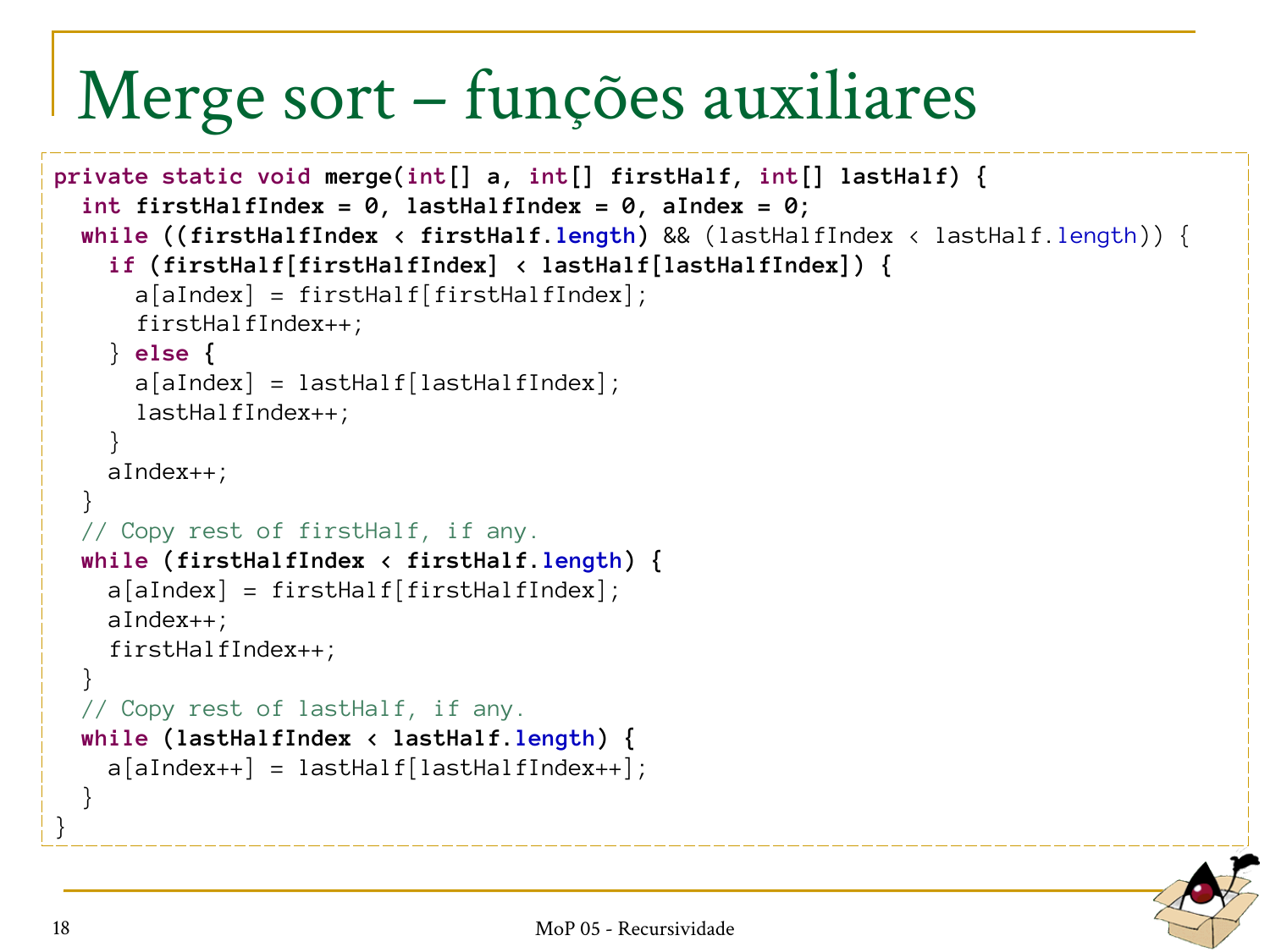

# Merge sort – funções auxiliares
private static void merge(int[] a, int[] firstHalf, int[] lastHalf) {
  int firstHalfIndex = 0, lastHalfIndex = 0, aIndex = 0;
  while ((firstHalfIndex < firstHalf.length) && (lastHalfIndex < lastHalf.length)) {
    if (firstHalf[firstHalfIndex] < lastHalf[lastHalfIndex]) {
      a[aIndex] = firstHalf[firstHalfIndex];
      firstHalfIndex++;
    } else {
      a[aIndex] = lastHalf[lastHalfIndex];
      lastHalfIndex++;
    }
    aIndex++;
  }
  // Copy rest of firstHalf, if any.
  while (firstHalfIndex < firstHalf.length) {
    a[aIndex] = firstHalf[firstHalfIndex];
    aIndex++;
    firstHalfIndex++;
  }
  // Copy rest of lastHalf, if any.
  while (lastHalfIndex < lastHalf.length) {
    a[aIndex++] = lastHalf[lastHalfIndex++];
  }
}
MoP 05 - Recursividade